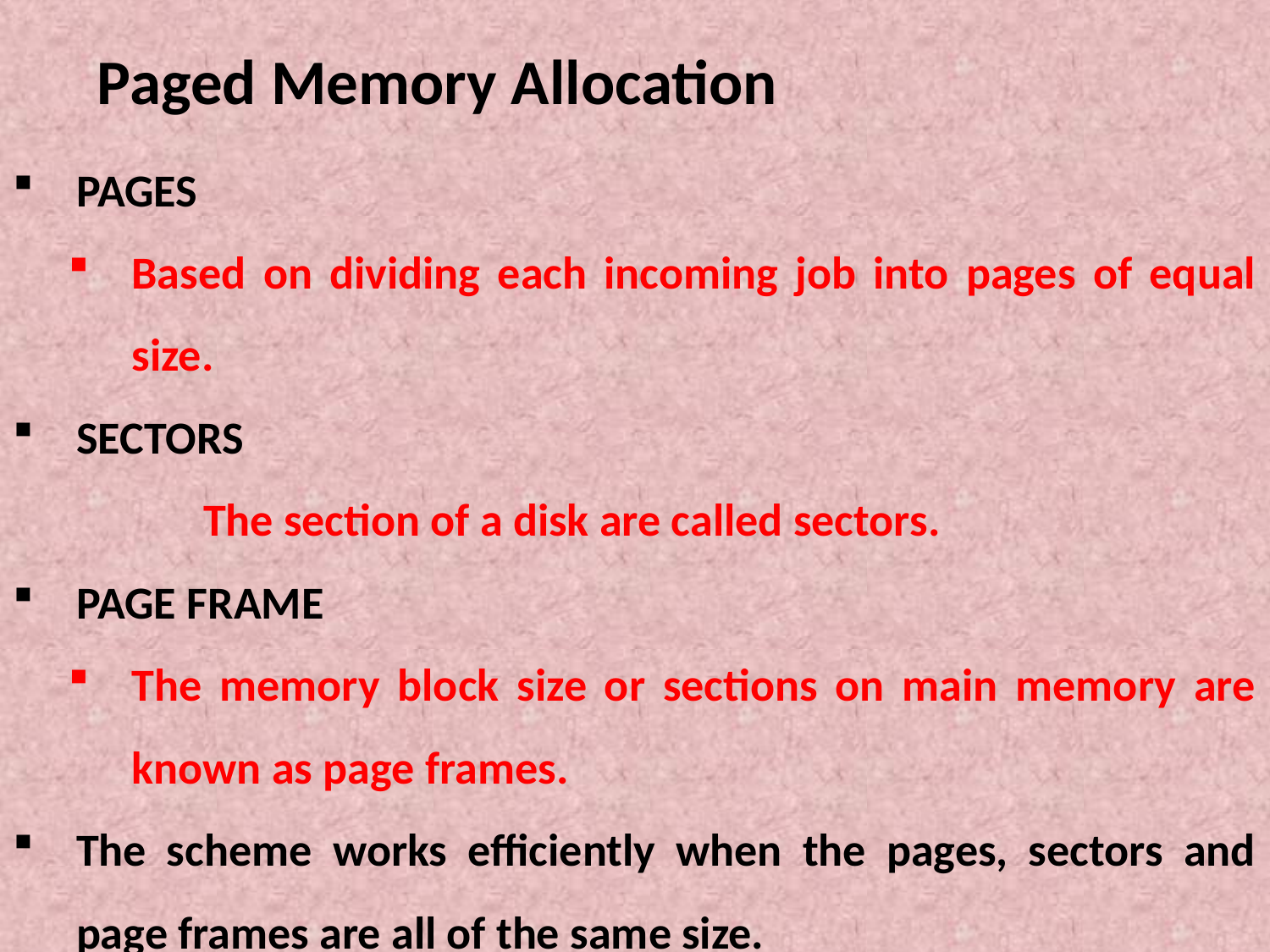

# Paged Memory Allocation
PAGES
Based on dividing each incoming job into pages of equal size.
SECTORS
		The section of a disk are called sectors.
PAGE FRAME
The memory block size or sections on main memory are known as page frames.
The scheme works efficiently when the pages, sectors and page frames are all of the same size.

	-	Page size must be Same as memory block size

	 sectors
		The section of a disk are called sectors.
The memory block size or sections on main memory are known as page frames.
The scheme works efficiently when the pages, sectors and page frames are all of the same size.